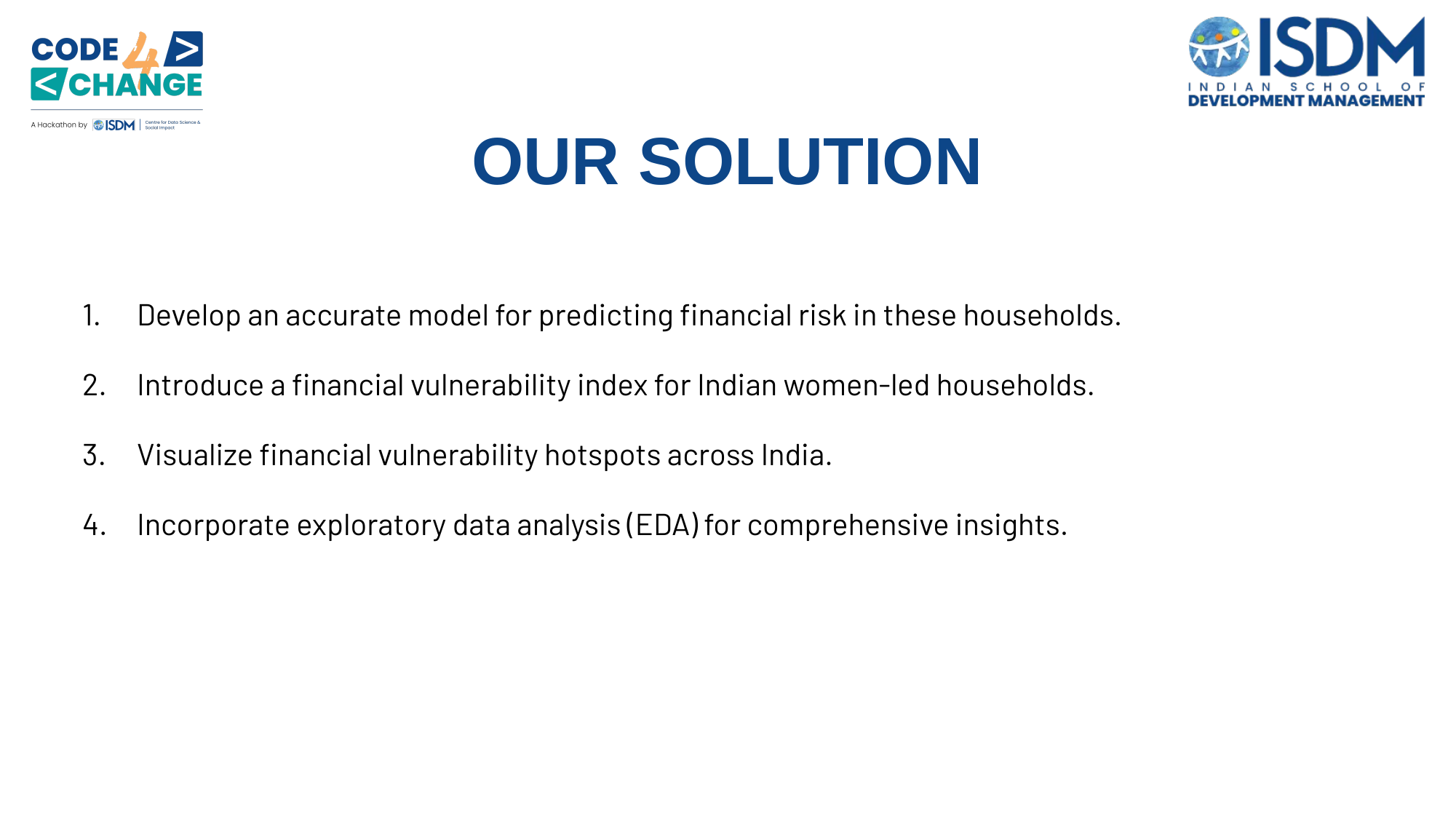

OUR SOLUTION
Develop an accurate model for predicting financial risk in these households.
Introduce a financial vulnerability index for Indian women-led households.
Visualize financial vulnerability hotspots across India.
Incorporate exploratory data analysis (EDA) for comprehensive insights.